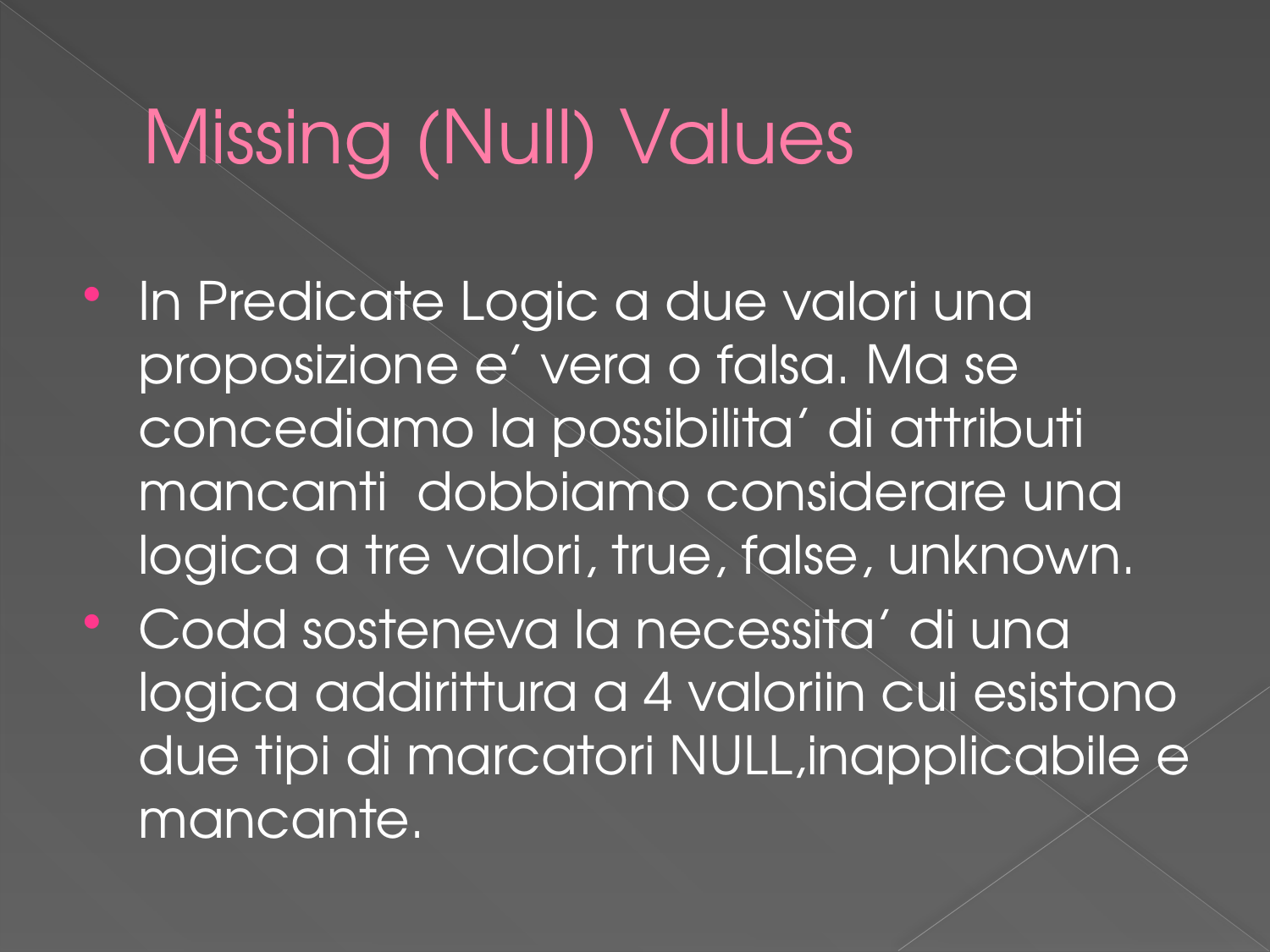

# Missing (Null) Values
In Predicate Logic a due valori una proposizione e’ vera o falsa. Ma se concediamo la possibilita’ di attributi mancanti  dobbiamo considerare una logica a tre valori, true, false, unknown.
Codd sosteneva la necessita’ di una logica addirittura a 4 valoriin cui esistono due tipi di marcatori NULL,inapplicabile e mancante.